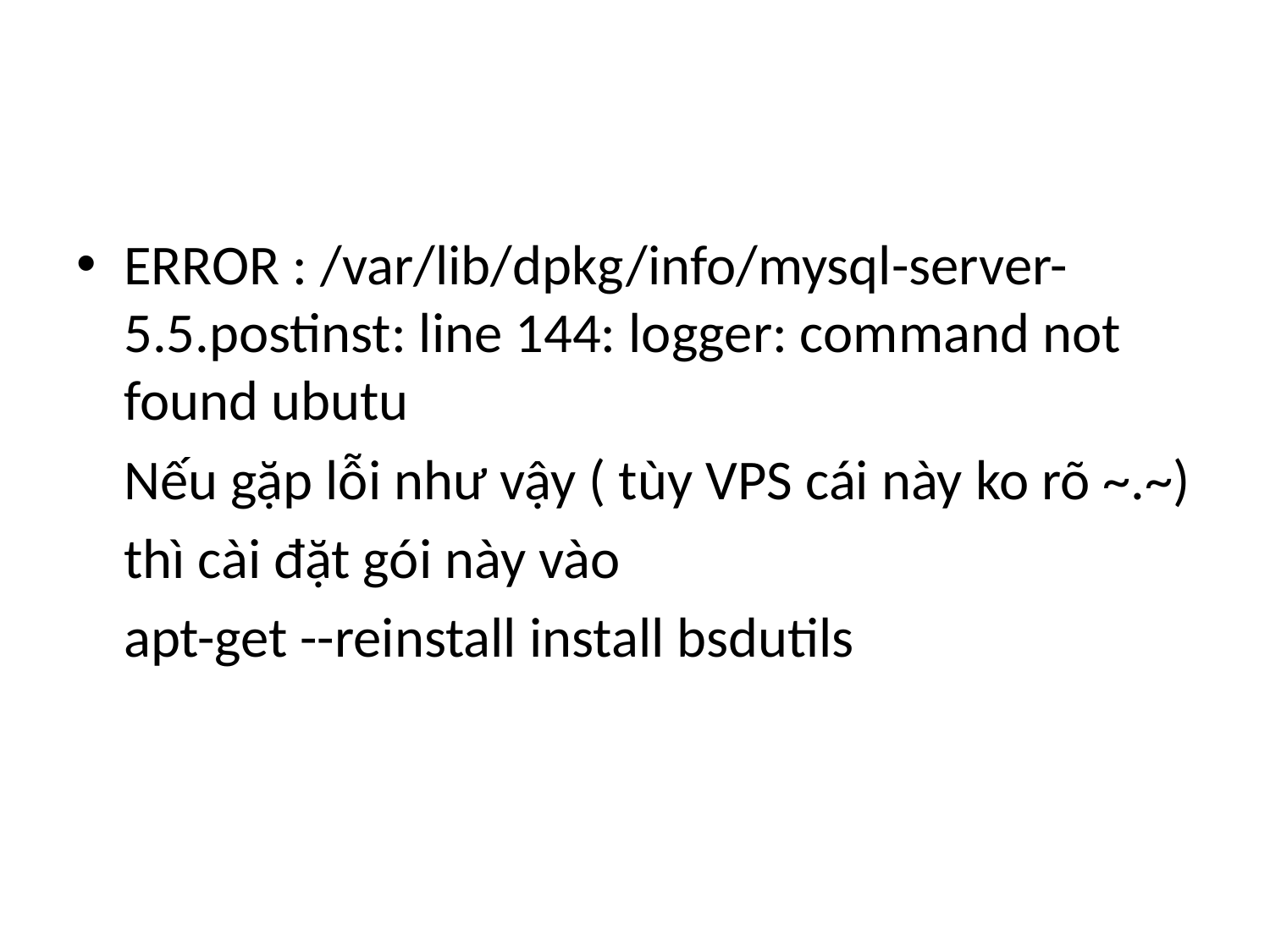

#
ERROR : /var/lib/dpkg/info/mysql-server-5.5.postinst: line 144: logger: command not found ubutu
	Nếu gặp lỗi như vậy ( tùy VPS cái này ko rõ ~.~)
	thì cài đặt gói này vào
	apt-get --reinstall install bsdutils